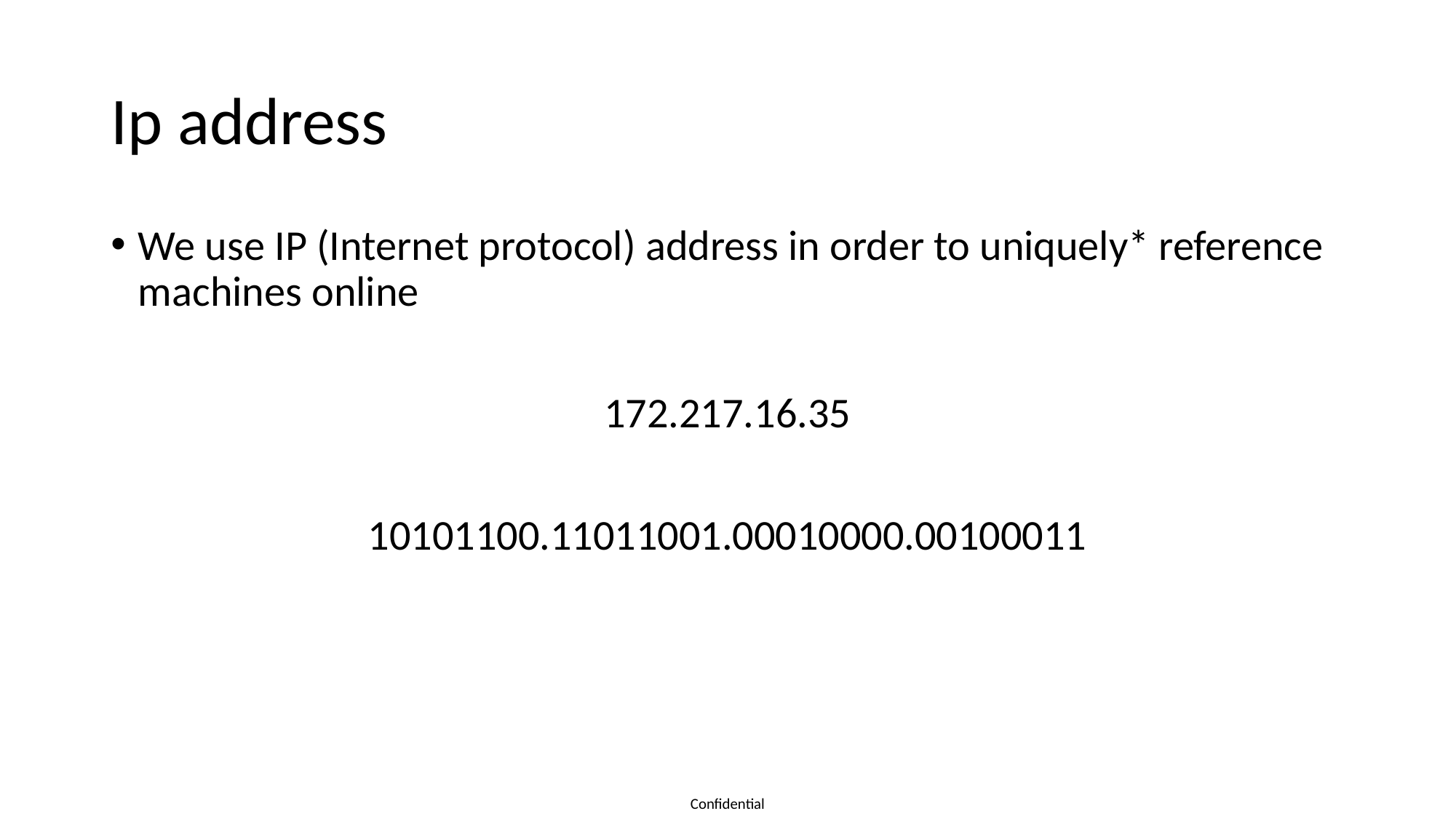

# Ip address
We use IP (Internet protocol) address in order to uniquely* reference machines online

172.217.16.35

10101100.11011001.00010000.00100011